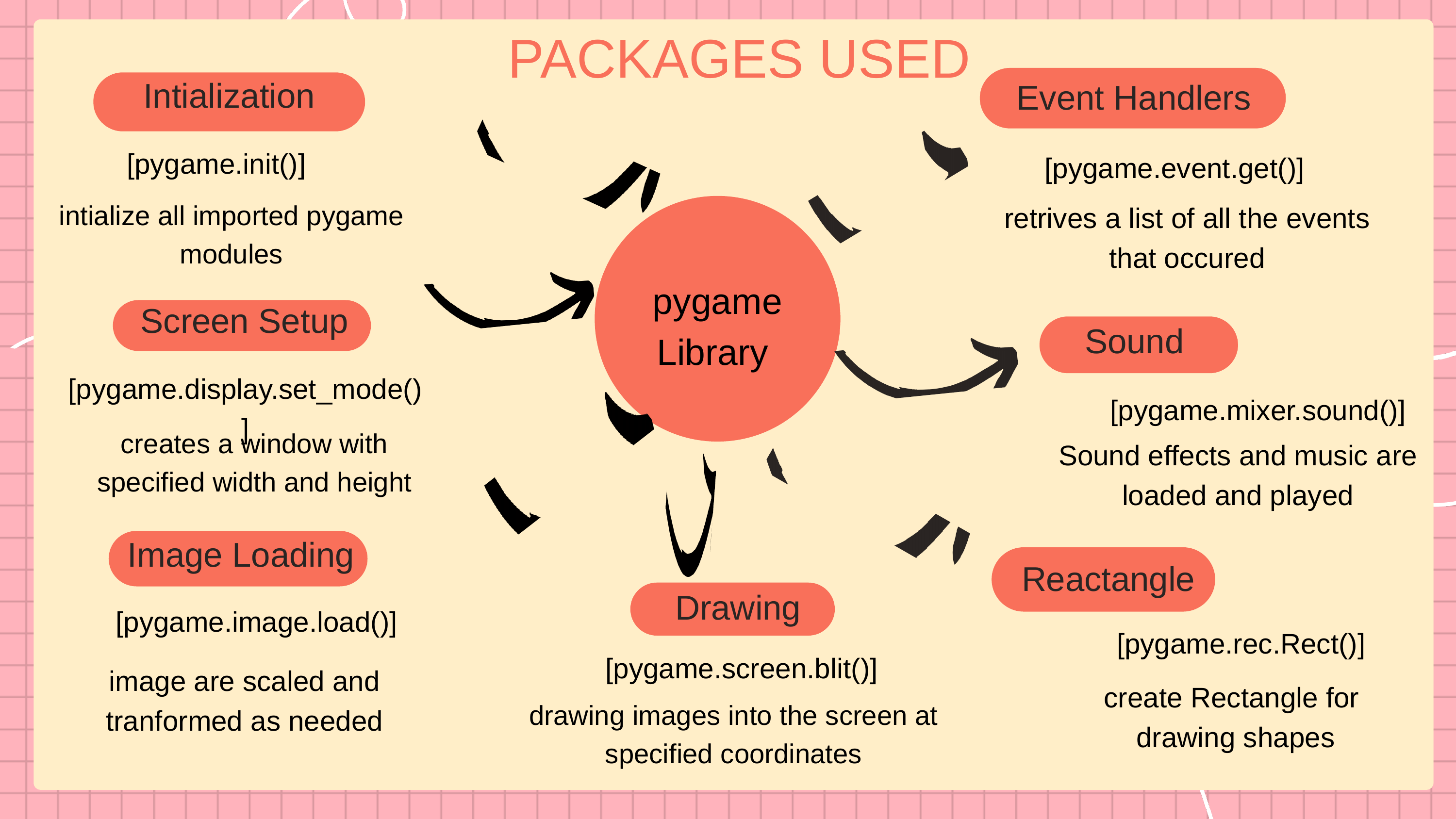

PACKAGES USED
Intialization

Event Handlers

[pygame.init()]
[pygame.event.get()]

intialize all imported pygame modules
retrives a list of all the events that occured

pygame Library
Screen Setup

Sound

[pygame.display.set_mode()]
[pygame.mixer.sound()]

creates a window with specified width and height
Sound effects and music are loaded and played

Image Loading

Reactangle

Drawing

[pygame.image.load()]
[pygame.rec.Rect()]
[pygame.screen.blit()]
image are scaled and tranformed as needed
create Rectangle for
drawing shapes
drawing images into the screen at specified coordinates